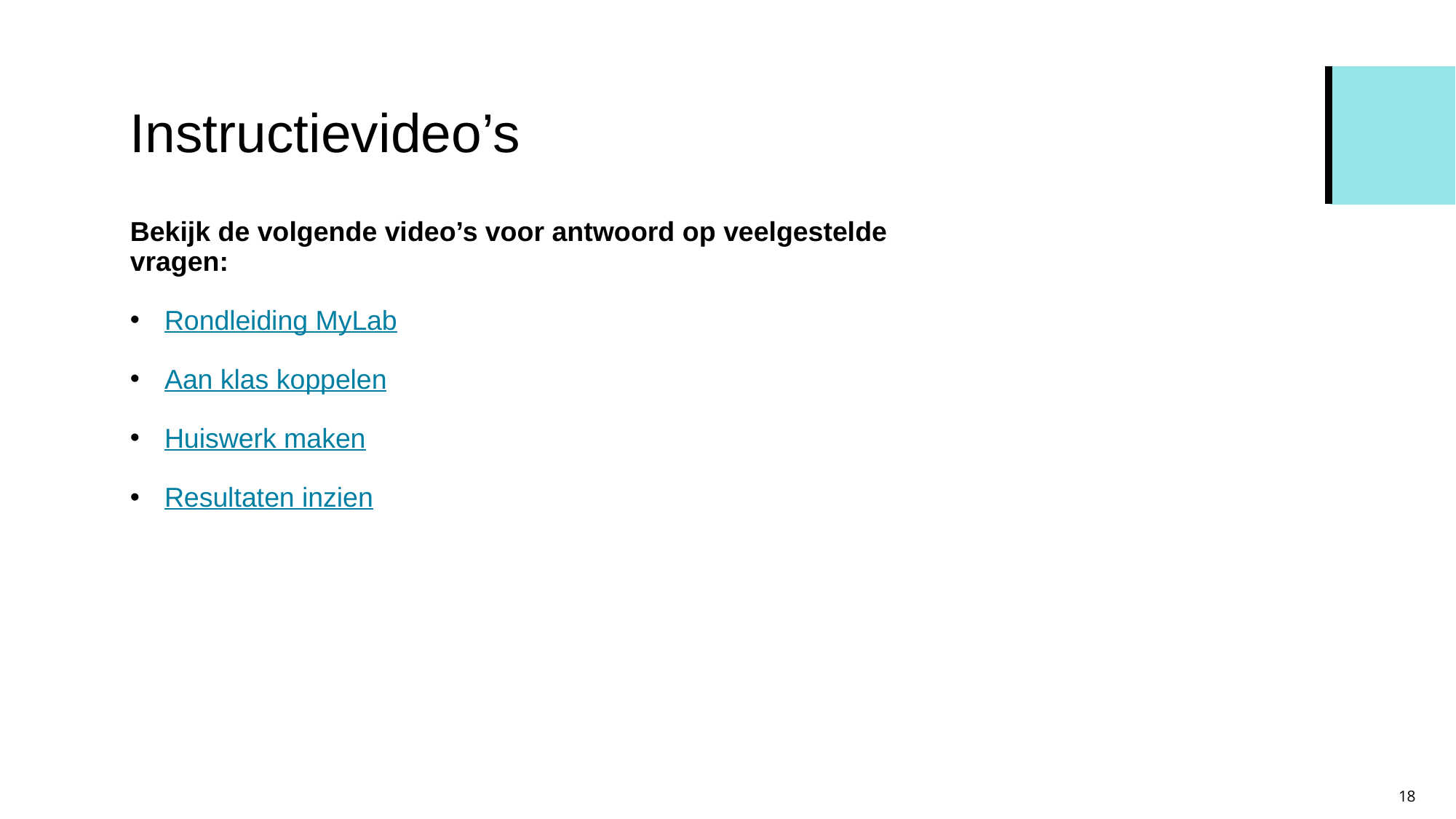

# Instructievideo’s
Bekijk de volgende video’s voor antwoord op veelgestelde vragen:
Rondleiding MyLab
Aan klas koppelen
Huiswerk maken
Resultaten inzien

18
Content Slide Text Only with Color Accents